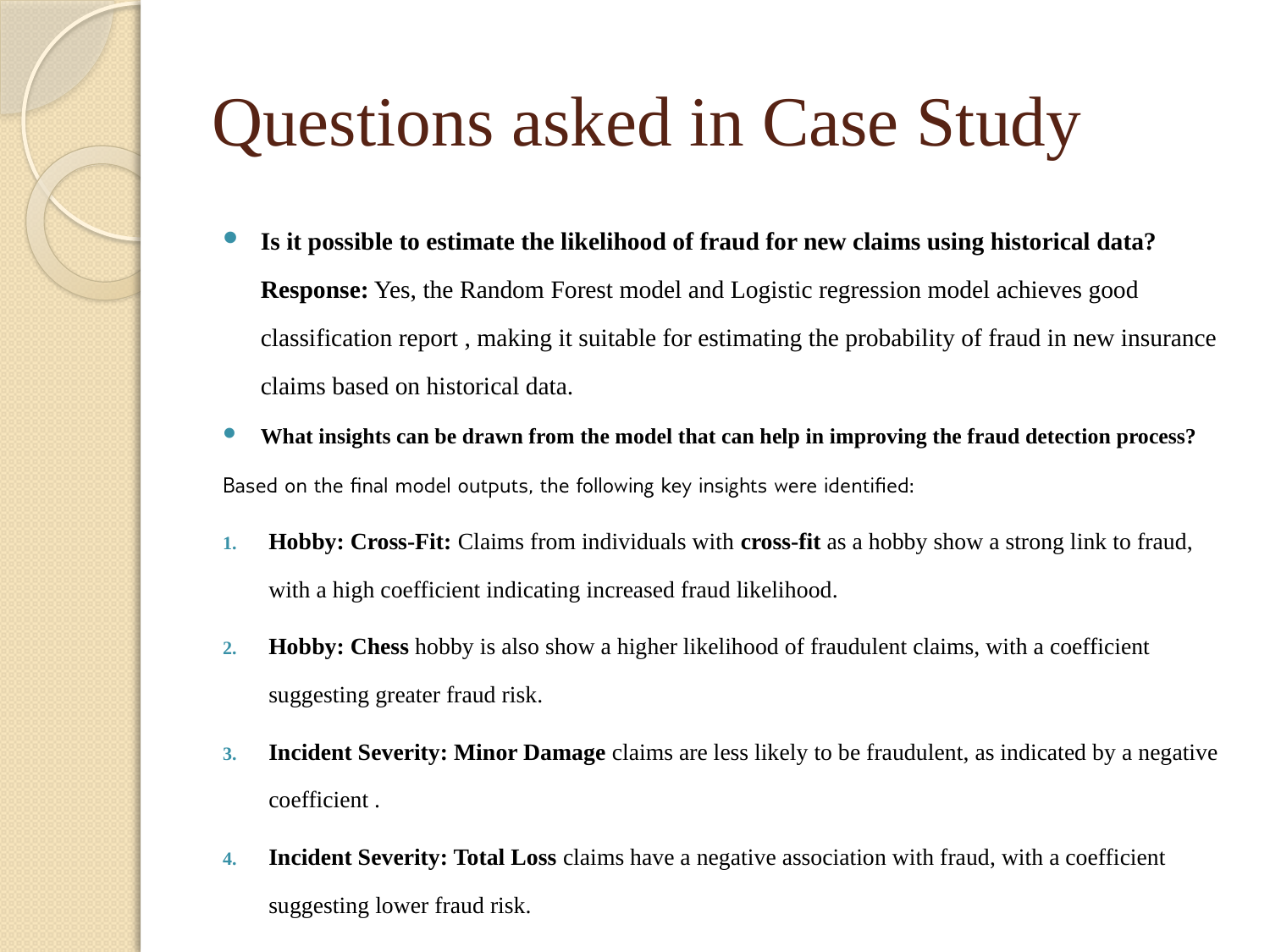

# Questions asked in Case Study
Is it possible to estimate the likelihood of fraud for new claims using historical data?
Response: Yes, the Random Forest model and Logistic regression model achieves good classification report , making it suitable for estimating the probability of fraud in new insurance claims based on historical data.
What insights can be drawn from the model that can help in improving the fraud detection process?
Based on the final model outputs, the following key insights were identified:
Hobby: Cross-Fit: Claims from individuals with cross-fit as a hobby show a strong link to fraud, with a high coefficient indicating increased fraud likelihood.
Hobby: Chess hobby is also show a higher likelihood of fraudulent claims, with a coefficient  suggesting greater fraud risk.
Incident Severity: Minor Damage claims are less likely to be fraudulent, as indicated by a negative coefficient .
Incident Severity: Total Loss claims have a negative association with fraud, with a coefficient  suggesting lower fraud risk.